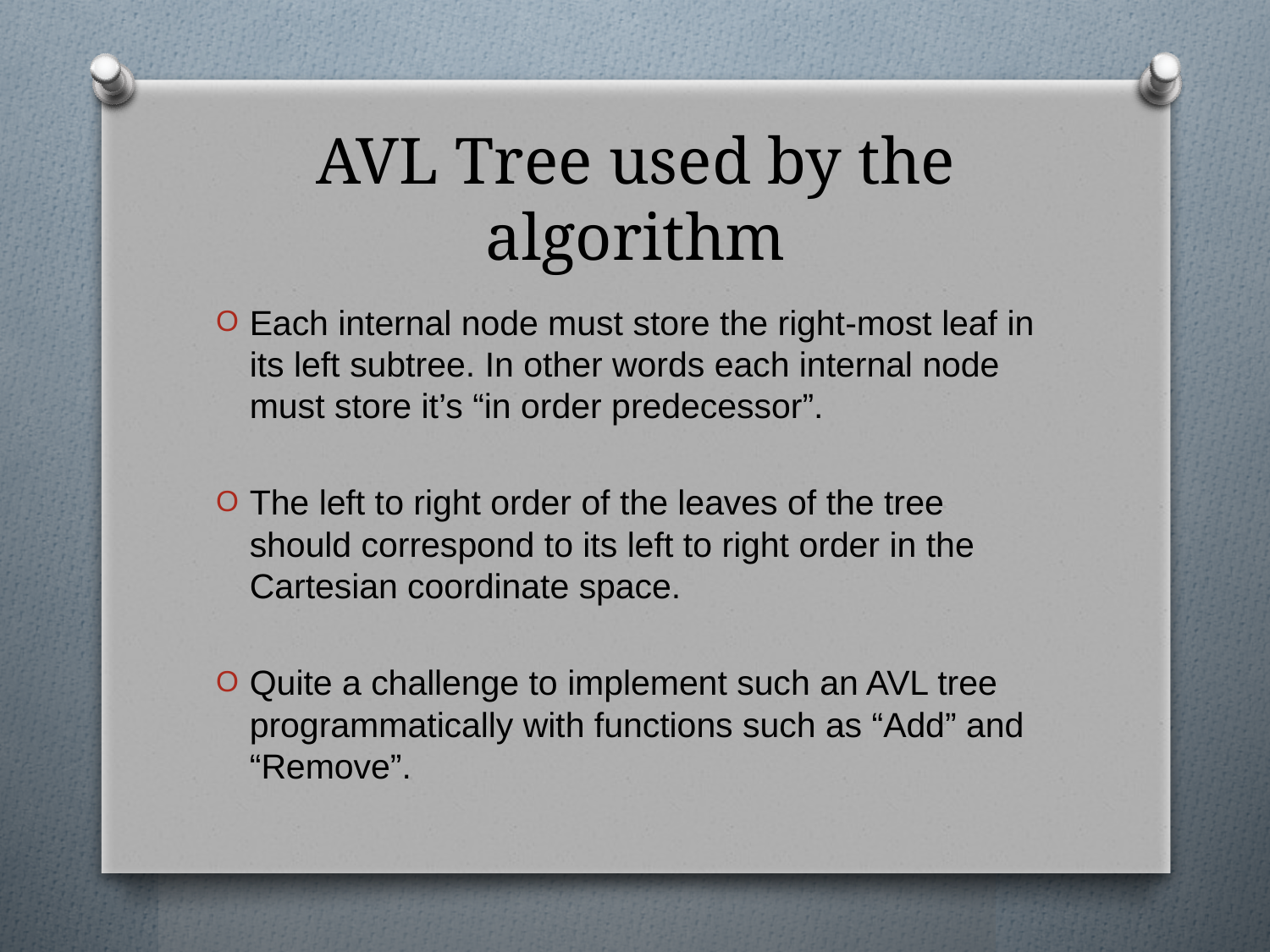

# AVL Tree used by the algorithm
Each internal node must store the right-most leaf in its left subtree. In other words each internal node must store it’s “in order predecessor”.

The left to right order of the leaves of the tree should correspond to its left to right order in the Cartesian coordinate space.

Quite a challenge to implement such an AVL tree programmatically with functions such as “Add” and “Remove”.